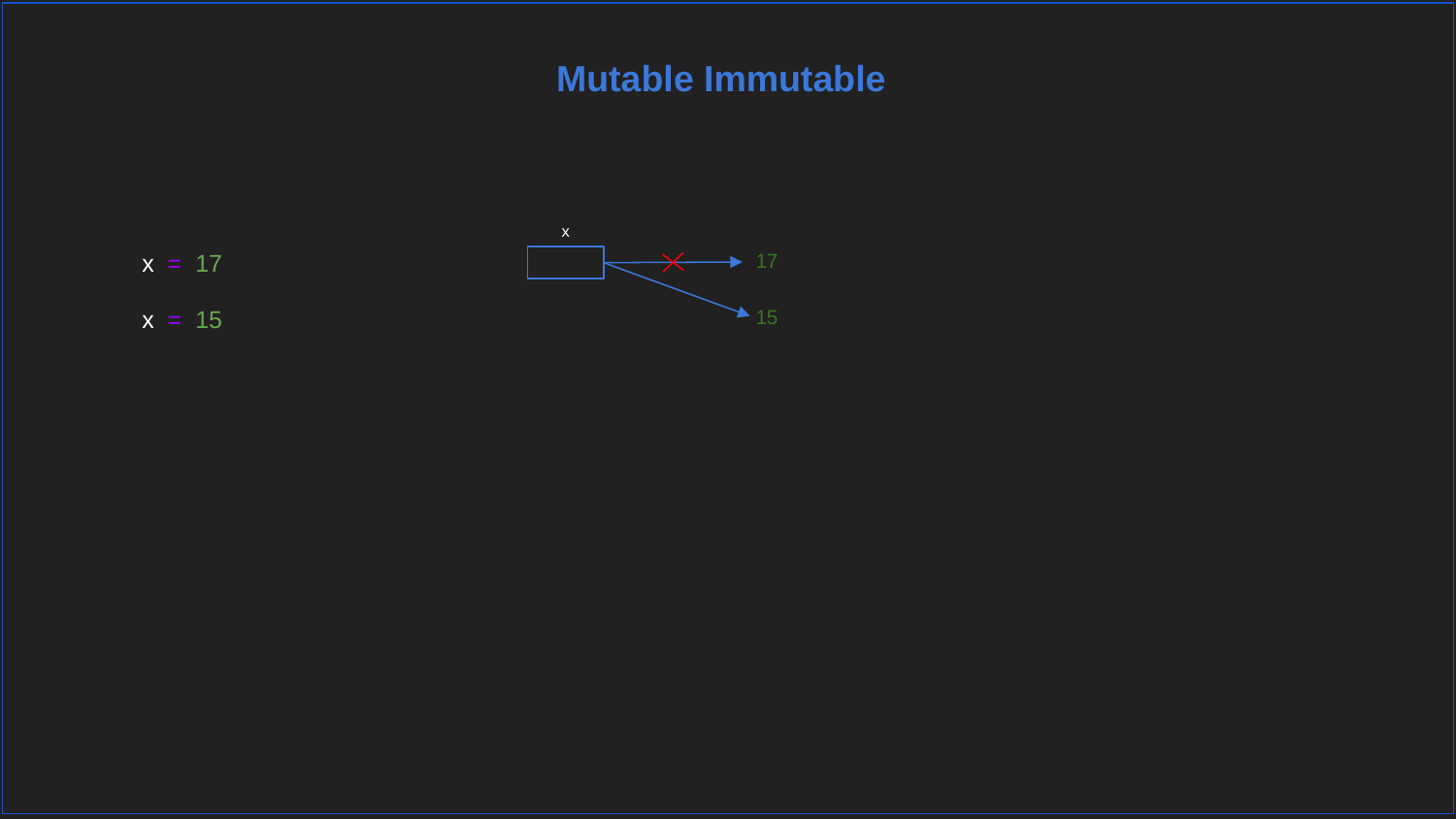

Mutable Immutable
x
x  =  17
17

x  =  15
15